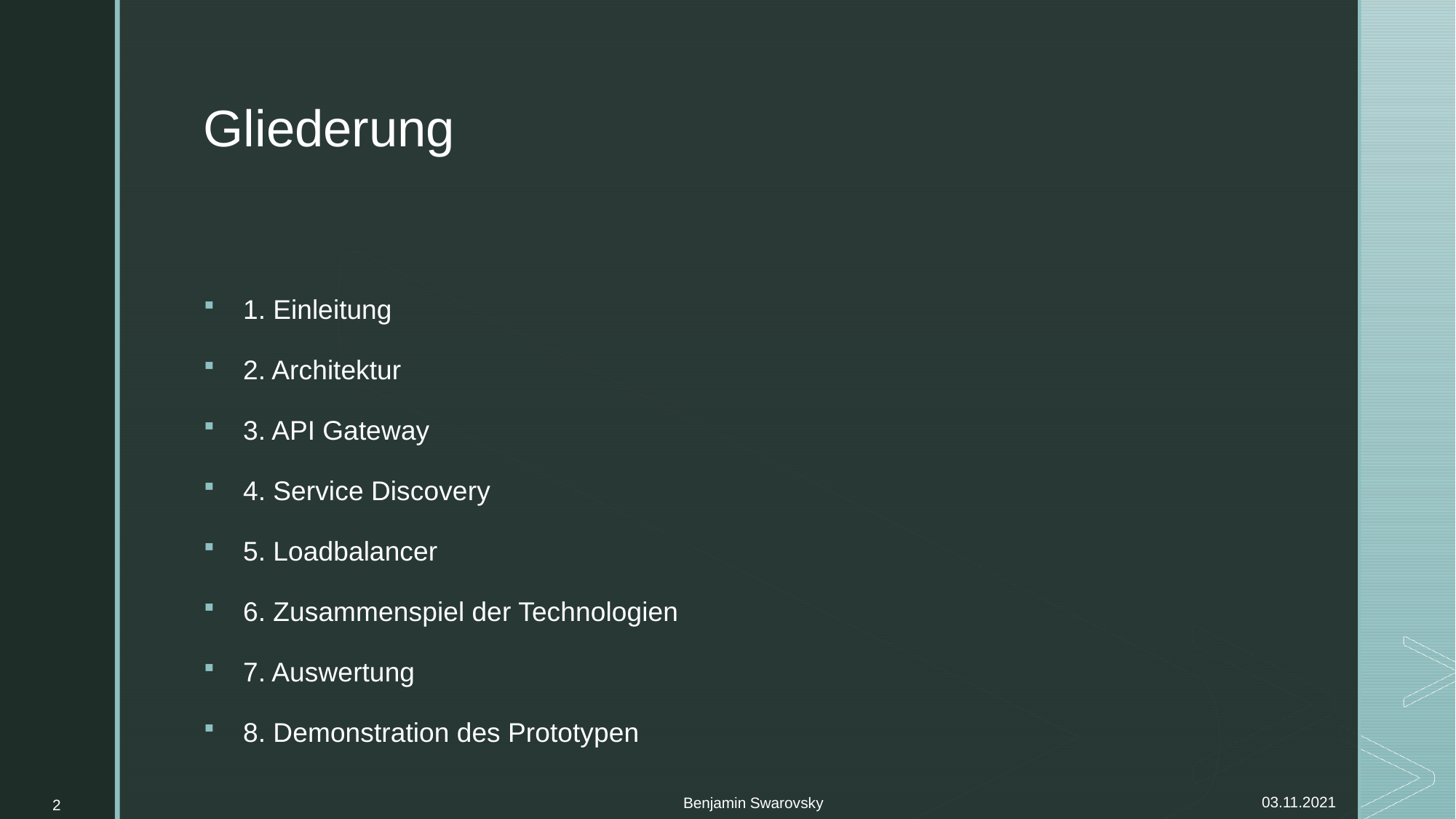

# Gliederung
1. Einleitung
2. Architektur
3. API Gateway
4. Service Discovery
5. Loadbalancer
6. Zusammenspiel der Technologien
7. Auswertung
8. Demonstration des Prototypen

Benjamin Swarovsky
2
03.11.2021